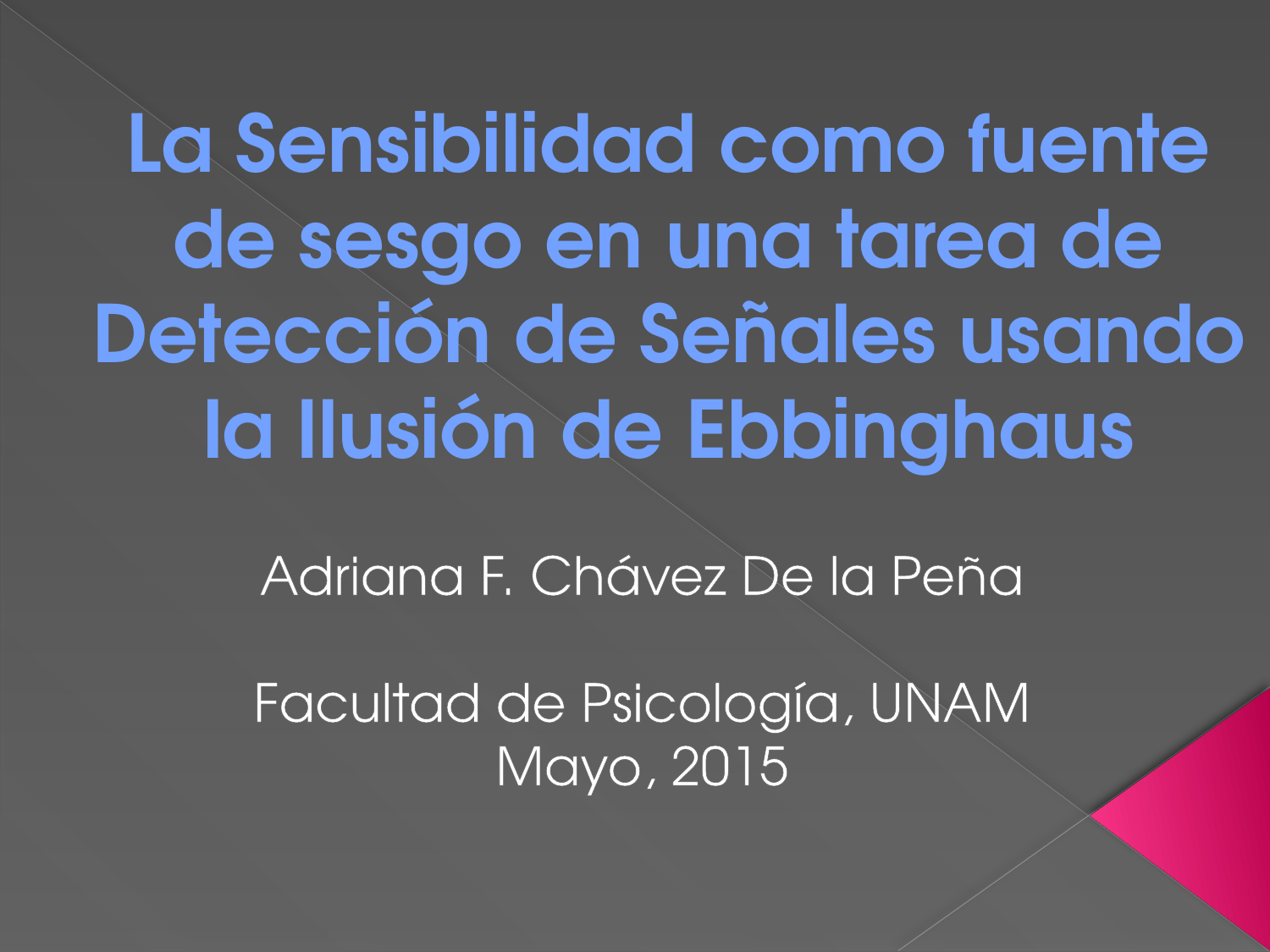

# La Sensibilidad como fuente de sesgo en una tarea de Detección de Señales usando la Ilusión de Ebbinghaus
Adriana F. Chávez De la Peña

Facultad de Psicología, UNAM
Mayo, 2015